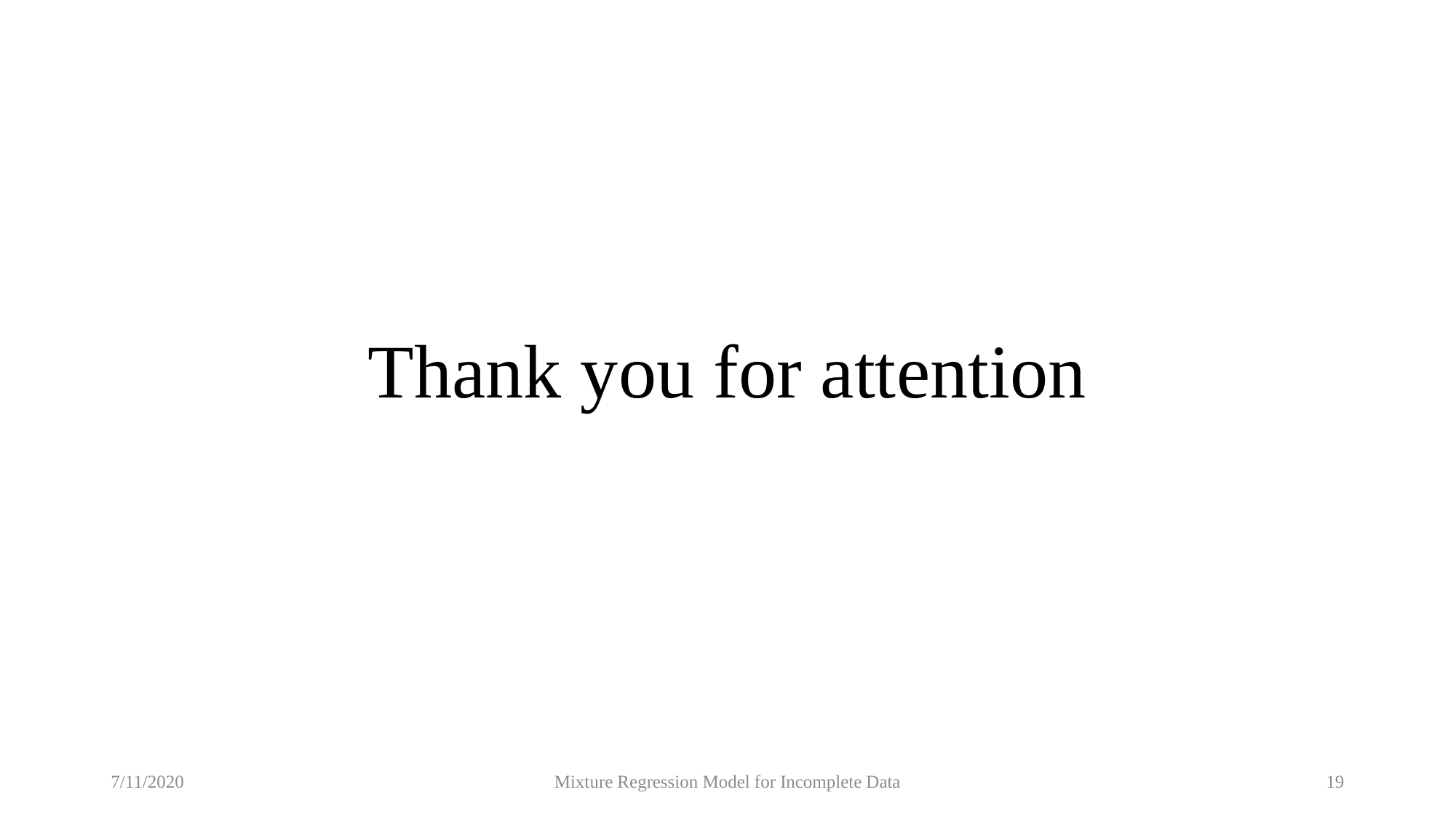

# Thank you for attention
7/11/2020
Mixture Regression Model for Incomplete Data
19